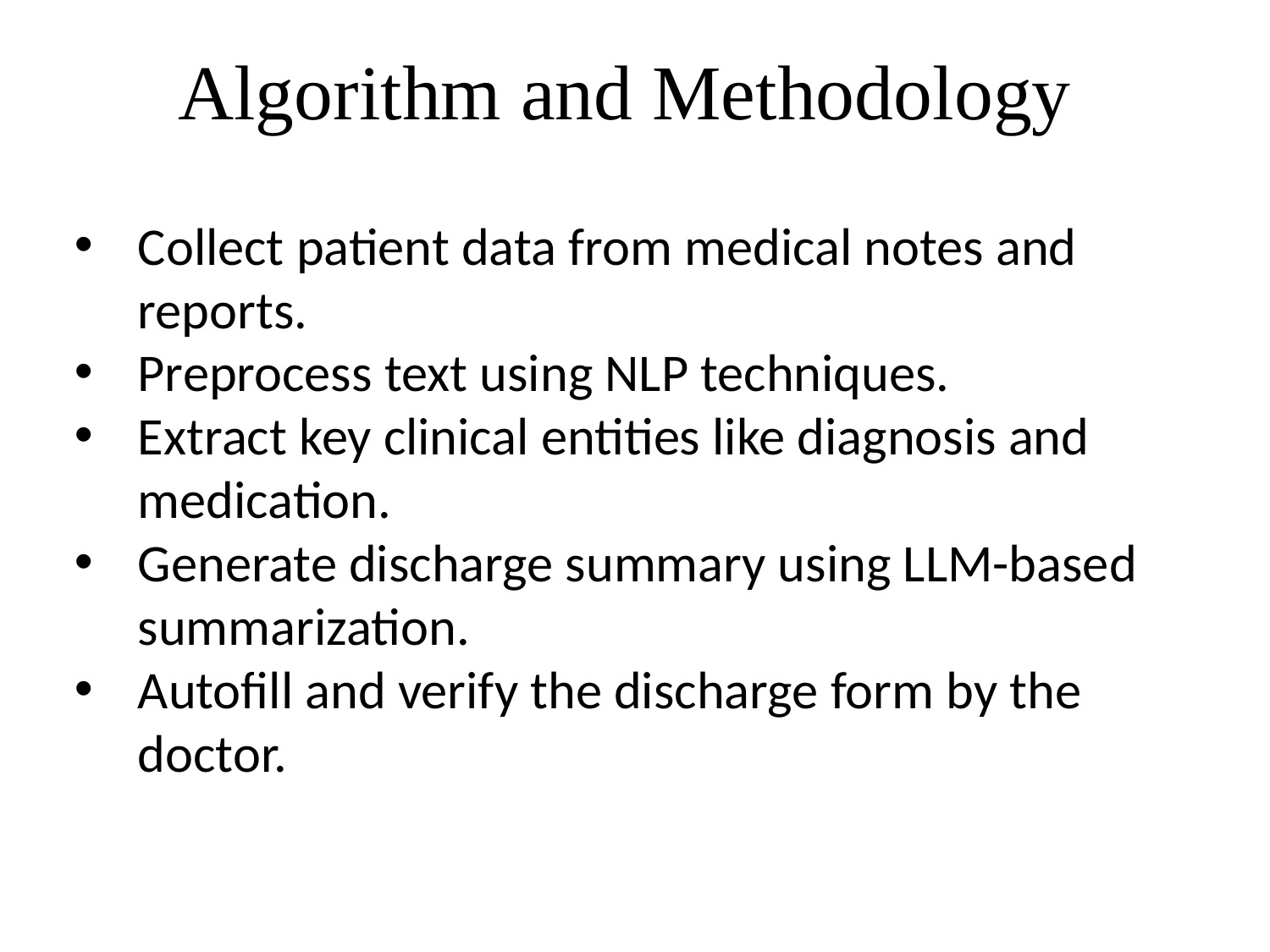

# Algorithm and Methodology
Collect patient data from medical notes and reports.
Preprocess text using NLP techniques.
Extract key clinical entities like diagnosis and medication.
Generate discharge summary using LLM-based summarization.
Autofill and verify the discharge form by the doctor.